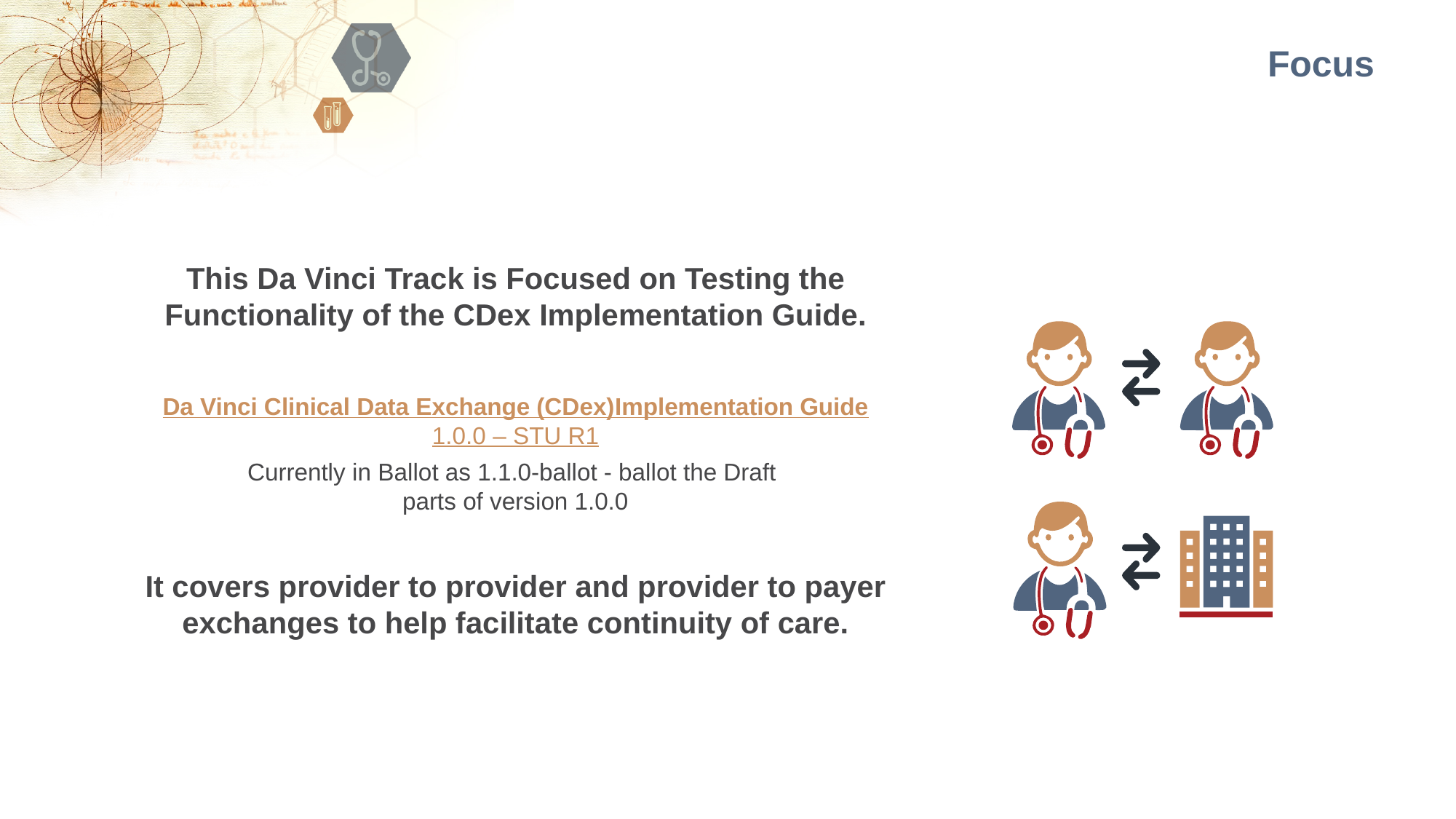

Focus
This Da Vinci Track is Focused on Testing the Functionality of the CDex Implementation Guide.

Da Vinci Clinical Data Exchange (CDex)
Implementation Guide
1.0.0 – STU R1
Currently in Ballot as 1.1.0-ballot - ballot the Draft
parts of version 1.0.0

It covers provider to provider and provider to payer exchanges to help facilitate continuity of care.